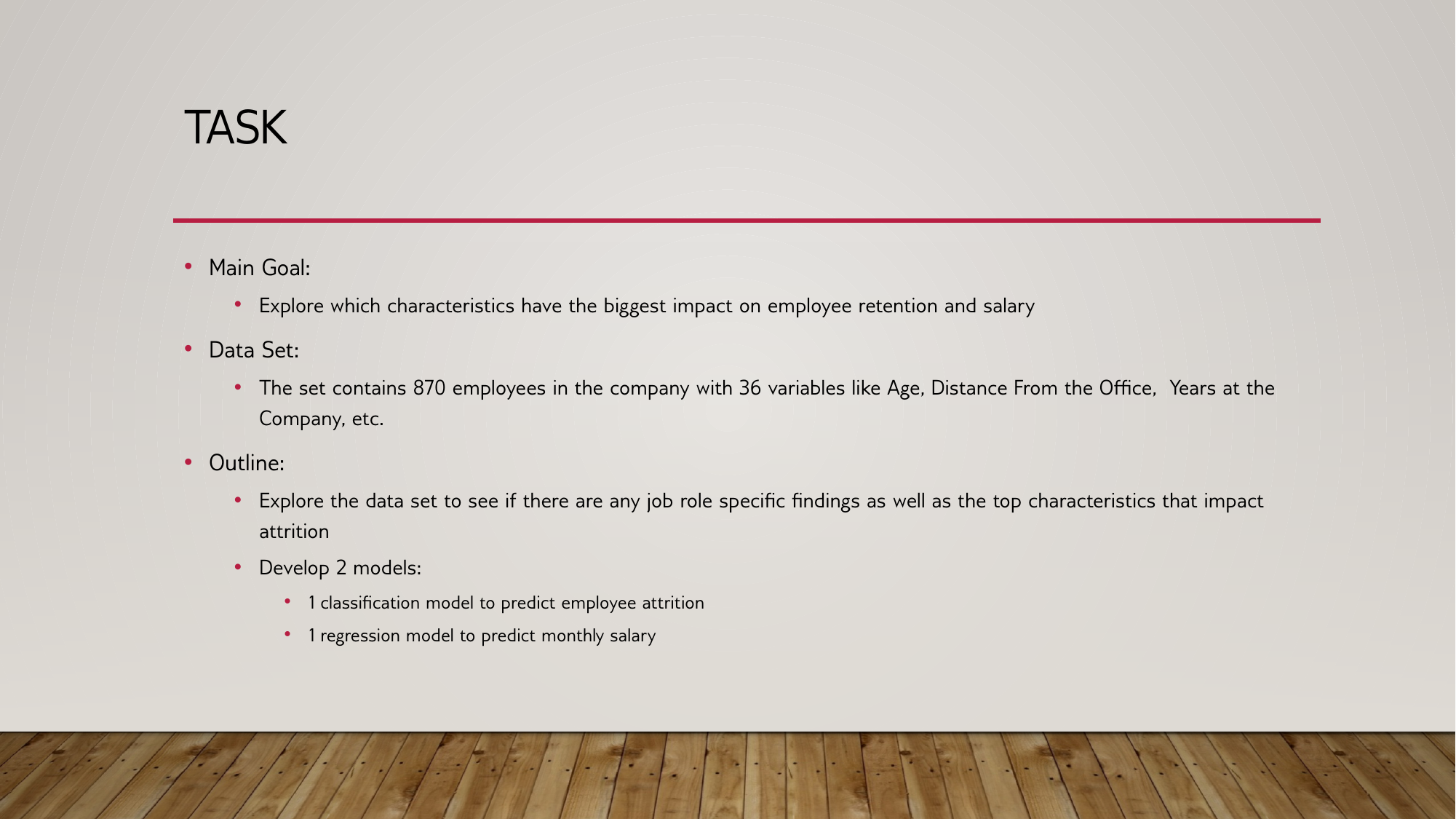

# Task
Main Goal:
Explore which characteristics have the biggest impact on employee retention and salary
Data Set:
The set contains 870 employees in the company with 36 variables like Age, Distance From the Office,  Years at the Company, etc.
Outline:
Explore the data set to see if there are any job role specific findings as well as the top characteristics that impact attrition
Develop 2 models:
1 classification model to predict employee attrition
1 regression model to predict monthly salary